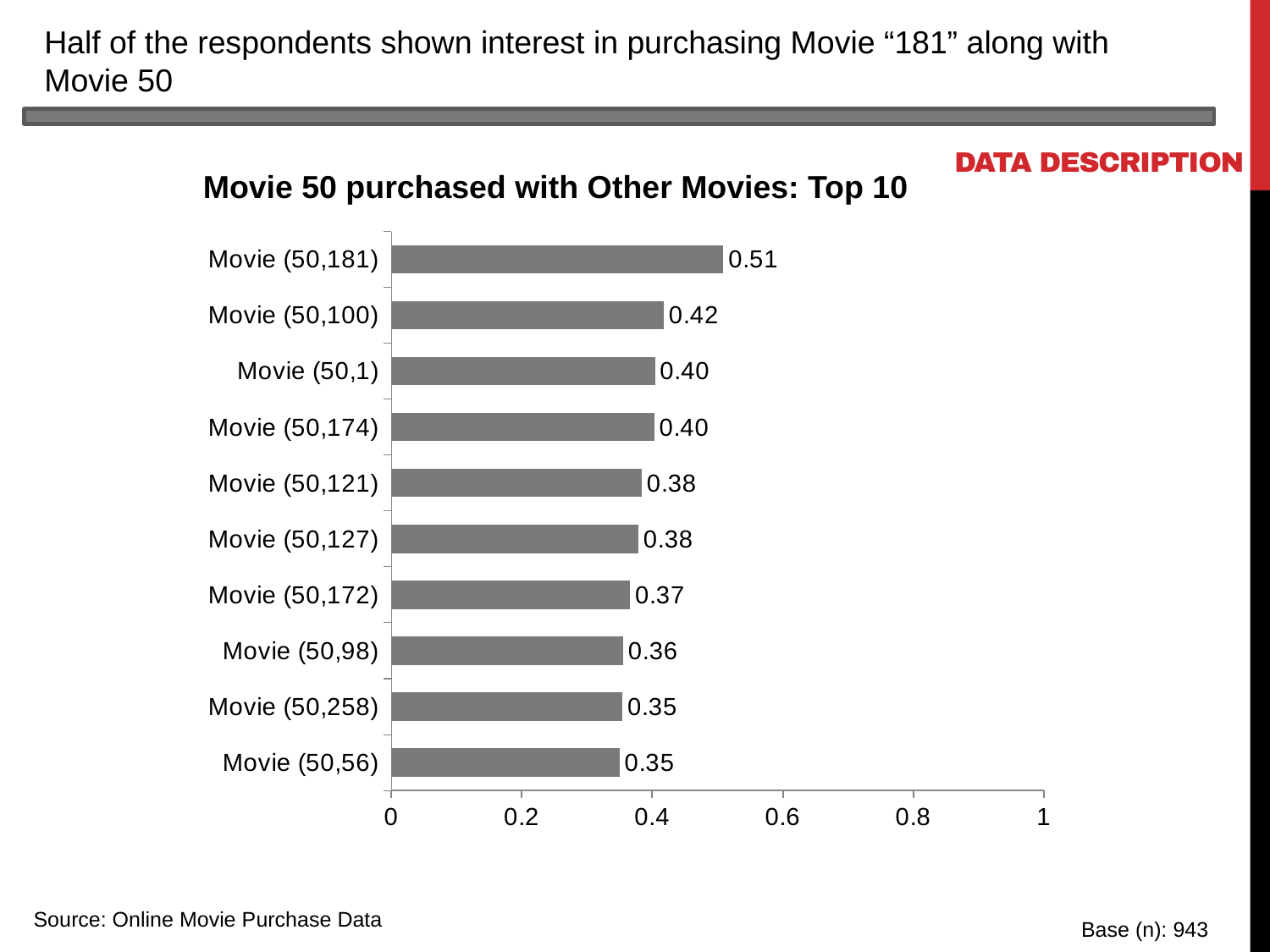

Half of the respondents shown interest in purchasing Movie “181” along with Movie 50
Data description
Movie 50 purchased with Other Movies: Top 10

### Chart

| Category | Column1 |
|---|---|
| Movie (50,56) | 0.34994697773064687 |
| Movie (50,258) | 0.35418875927889715 |
| Movie (50,98) | 0.3552492046659597 |
| Movie (50,172) | 0.36585365853658536 |
| Movie (50,127) | 0.37857900318133614 |
| Movie (50,121) | 0.383881230116649 |
| Movie (50,174) | 0.4029692470837752 |
| Movie (50,1) | 0.40402969247083775 |
| Movie (50,100) | 0.4178154825026511 |
| Movie (50,181) | 0.5090137857900318 |
Source: Online Movie Purchase Data
Base (n): 943